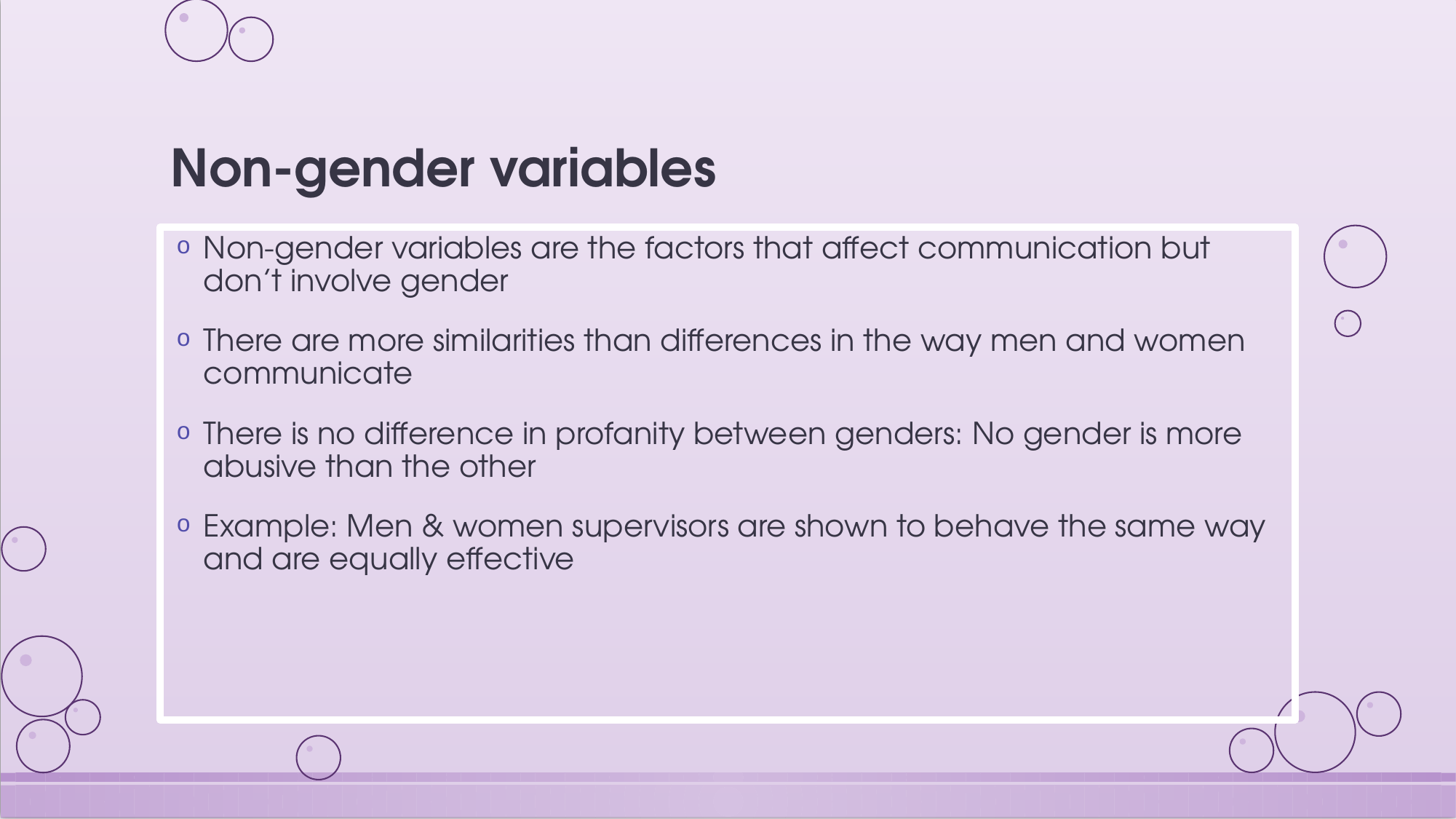

# Non-gender variables
Non-gender variables are the factors that affect communication but don’t involve gender
There are more similarities than differences in the way men and women communicate
There is no difference in profanity between genders: No gender is more abusive than the other
Example: Men & women supervisors are shown to behave the same way and are equally effective